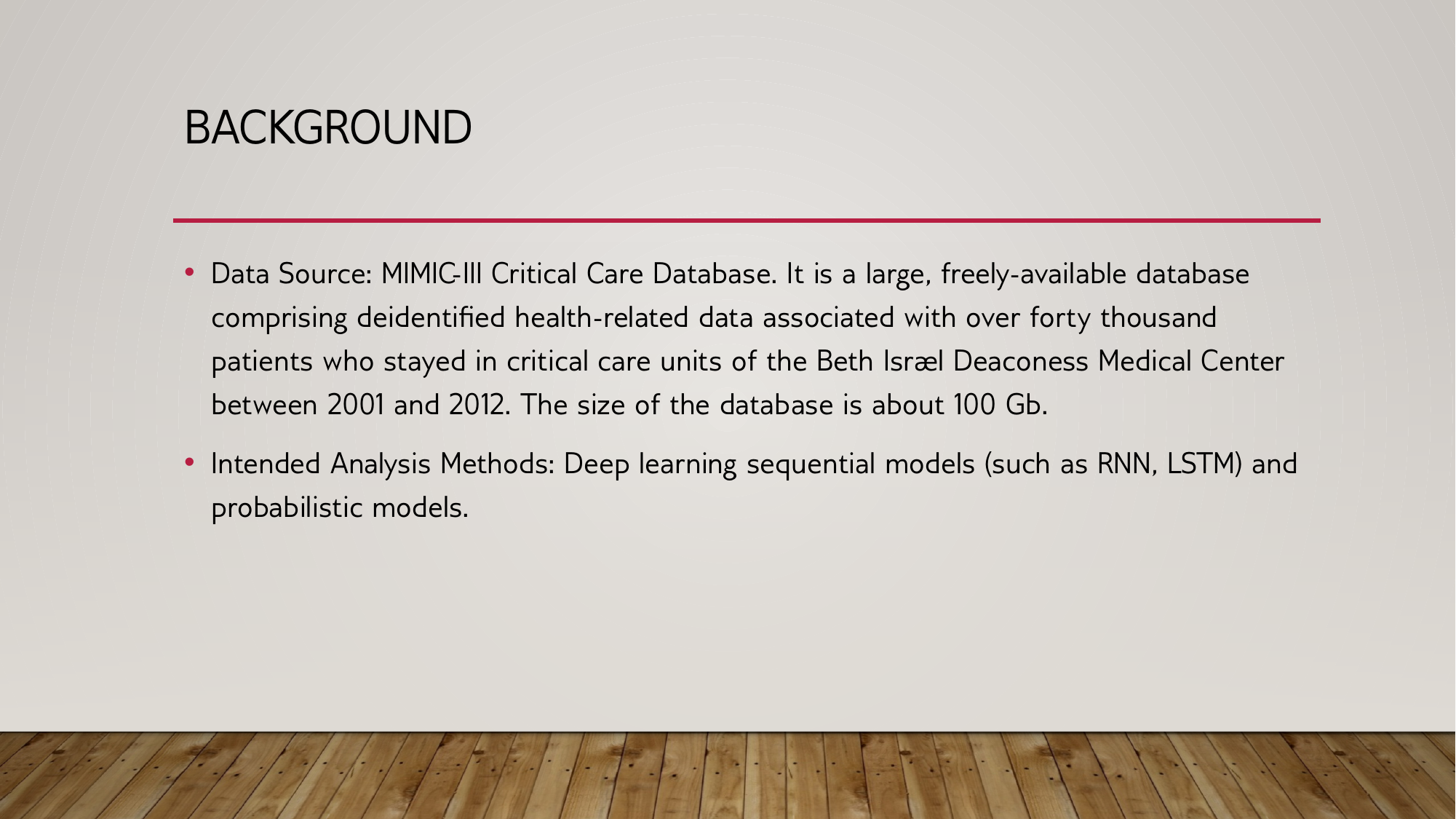

# background
Data Source: MIMIC-III Critical Care Database. It is a large, freely-available database comprising deidentified health-related data associated with over forty thousand patients who stayed in critical care units of the Beth Israel Deaconess Medical Center between 2001 and 2012. The size of the database is about 100 Gb.
Intended Analysis Methods: Deep learning sequential models (such as RNN, LSTM) and probabilistic models.